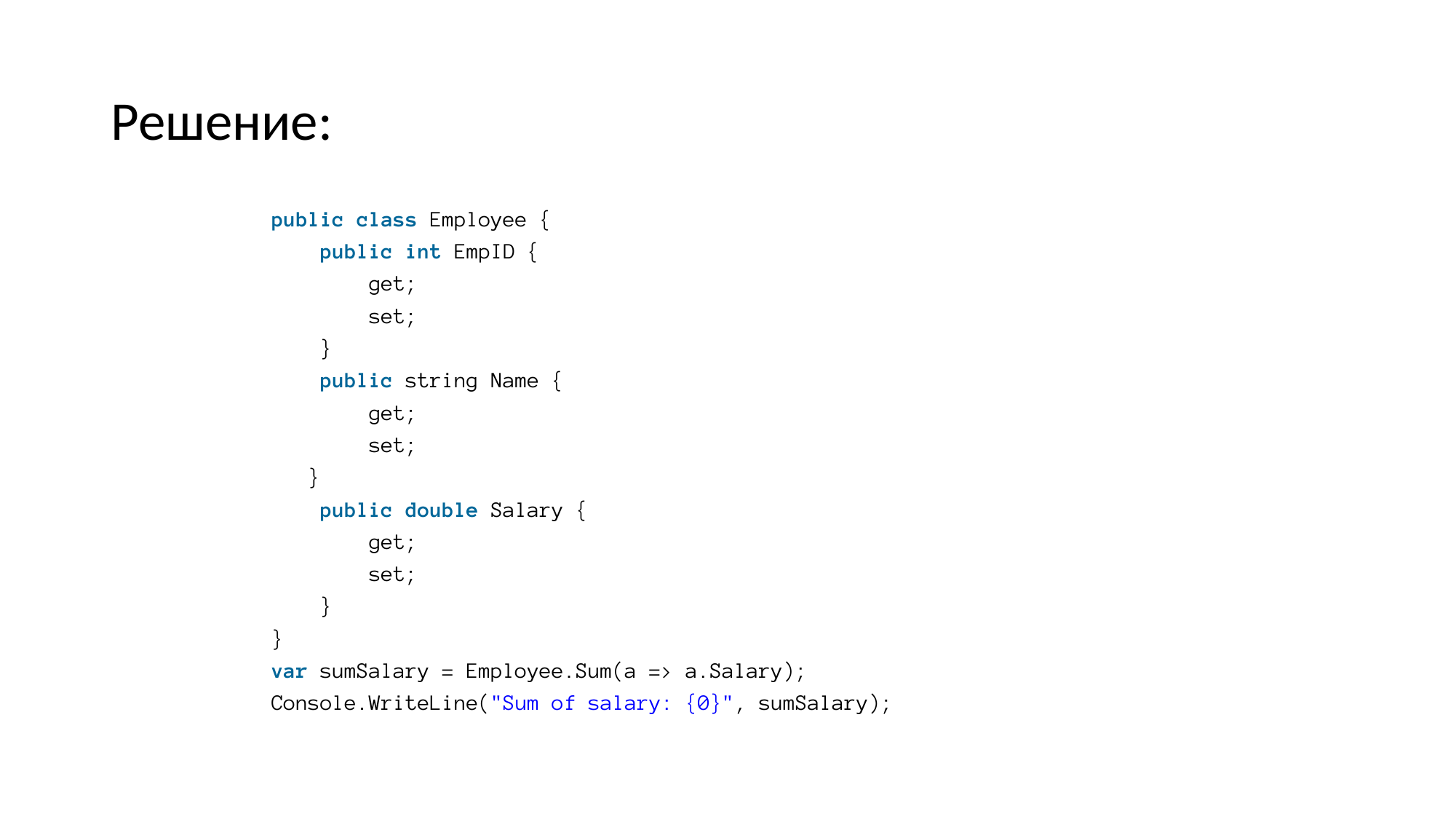

# Решение:
public class Employee {
    public int EmpID {
        get;
        set;
    }
    public string Name {
        get;
        set;
   }
    public double Salary {
        get;
        set;
    }
}
var sumSalary = Employee.Sum(a => a.Salary);
Console.WriteLine("Sum of salary: {0}", sumSalary);